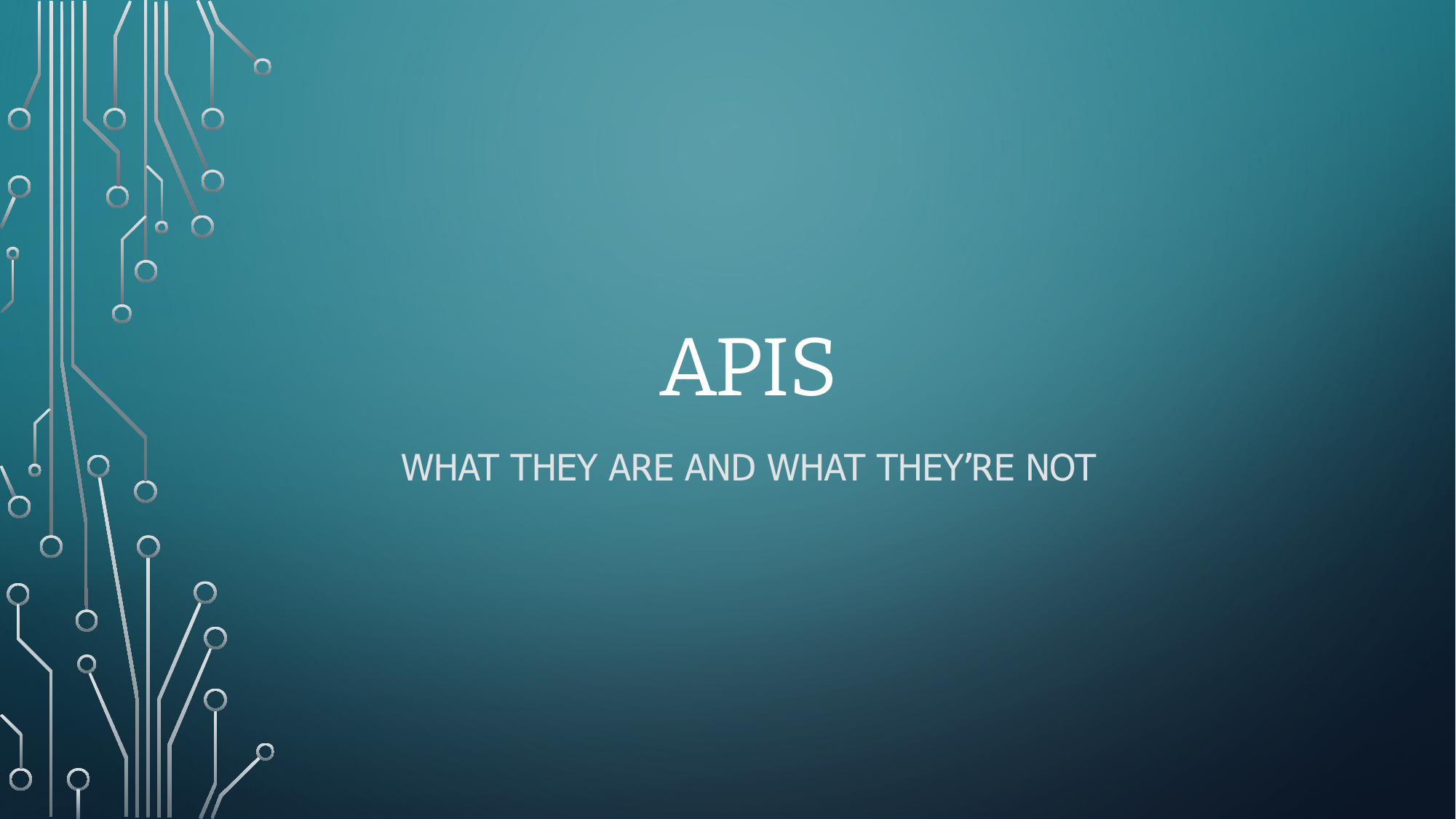

# APIs
What they are and what they’re not